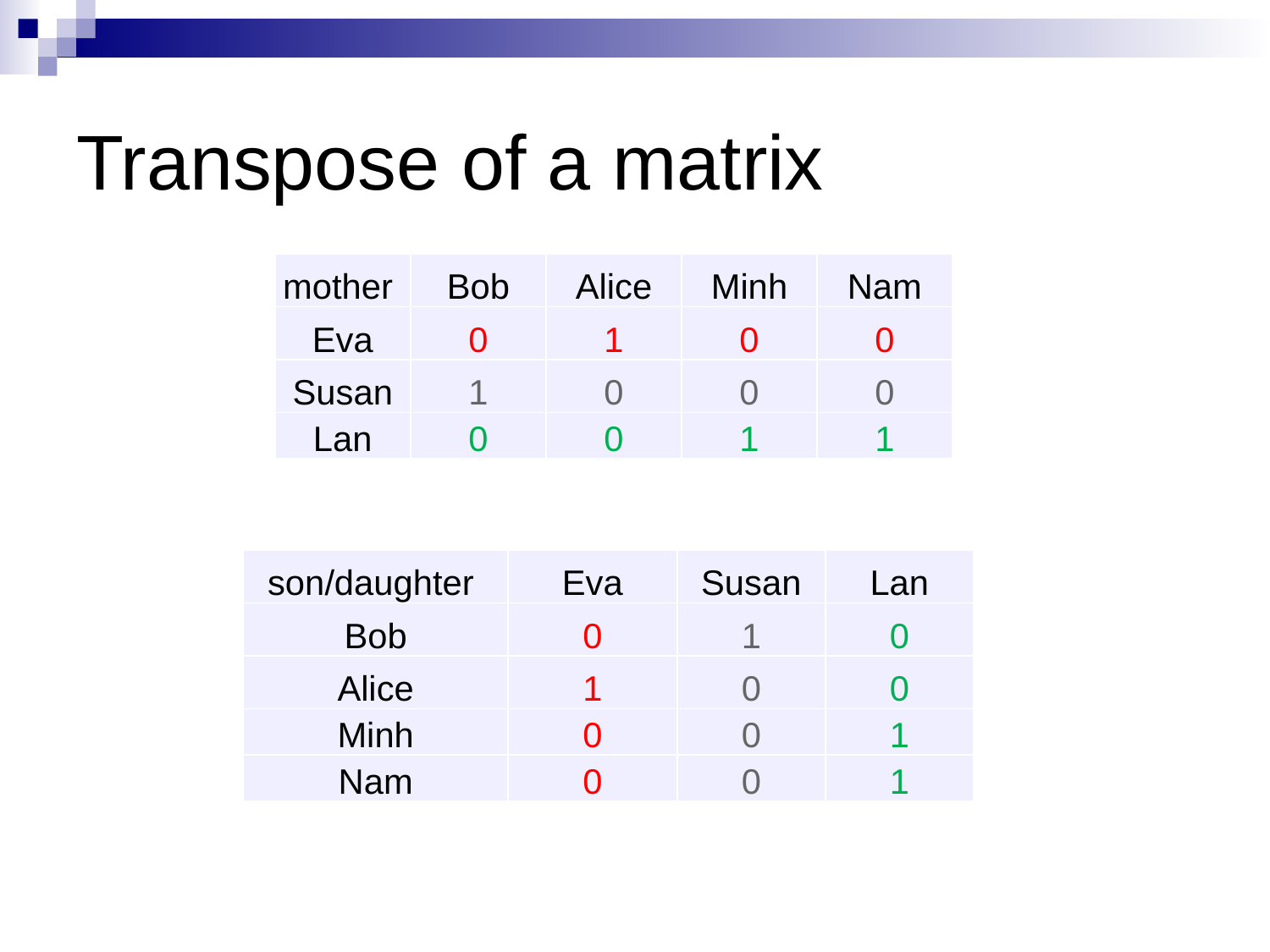

# Transpose of a matrix
| mother | Bob | Alice | Minh | Nam |
| --- | --- | --- | --- | --- |
| Eva | 0 | 1 | 0 | 0 |
| Susan | 1 | 0 | 0 | 0 |
| Lan | 0 | 0 | 1 | 1 |
| son/daughter | Eva | Susan | Lan |
| --- | --- | --- | --- |
| Bob | 0 | 1 | 0 |
| Alice | 1 | 0 | 0 |
| Minh | 0 | 0 | 1 |
| Nam | 0 | 0 | 1 |